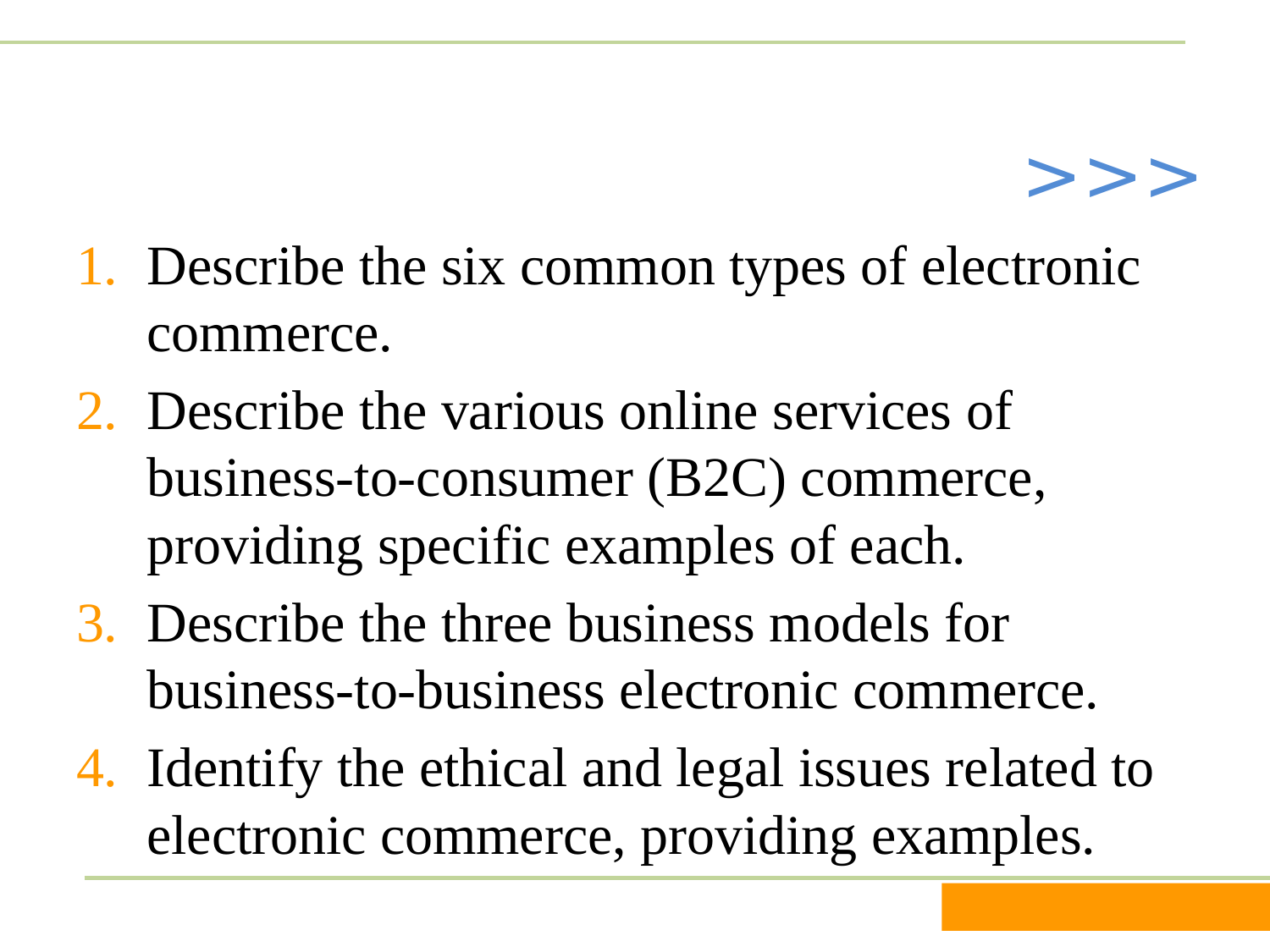

Describe the six common types of electronic commerce.
Describe the various online services of business-to-consumer (B2C) commerce, providing specific examples of each.
Describe the three business models for business-to-business electronic commerce.
Identify the ethical and legal issues related to electronic commerce, providing examples.